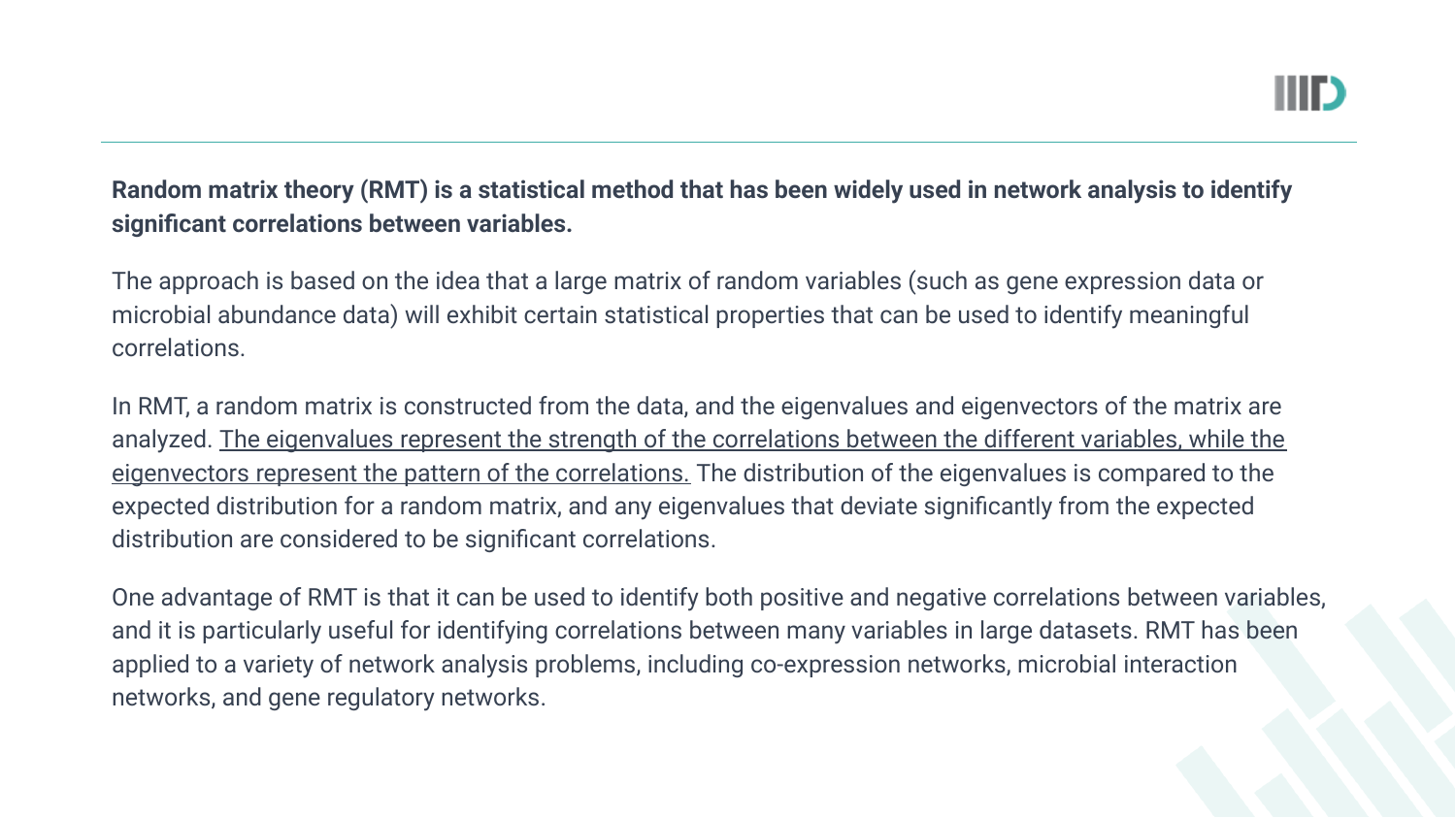

Random matrix theory (RMT) is a statistical method that has been widely used in network analysis to identify significant correlations between variables.
The approach is based on the idea that a large matrix of random variables (such as gene expression data or microbial abundance data) will exhibit certain statistical properties that can be used to identify meaningful correlations.
In RMT, a random matrix is constructed from the data, and the eigenvalues and eigenvectors of the matrix are analyzed. The eigenvalues represent the strength of the correlations between the different variables, while the eigenvectors represent the pattern of the correlations. The distribution of the eigenvalues is compared to the expected distribution for a random matrix, and any eigenvalues that deviate significantly from the expected distribution are considered to be significant correlations.
One advantage of RMT is that it can be used to identify both positive and negative correlations between variables, and it is particularly useful for identifying correlations between many variables in large datasets. RMT has been applied to a variety of network analysis problems, including co-expression networks, microbial interaction networks, and gene regulatory networks.